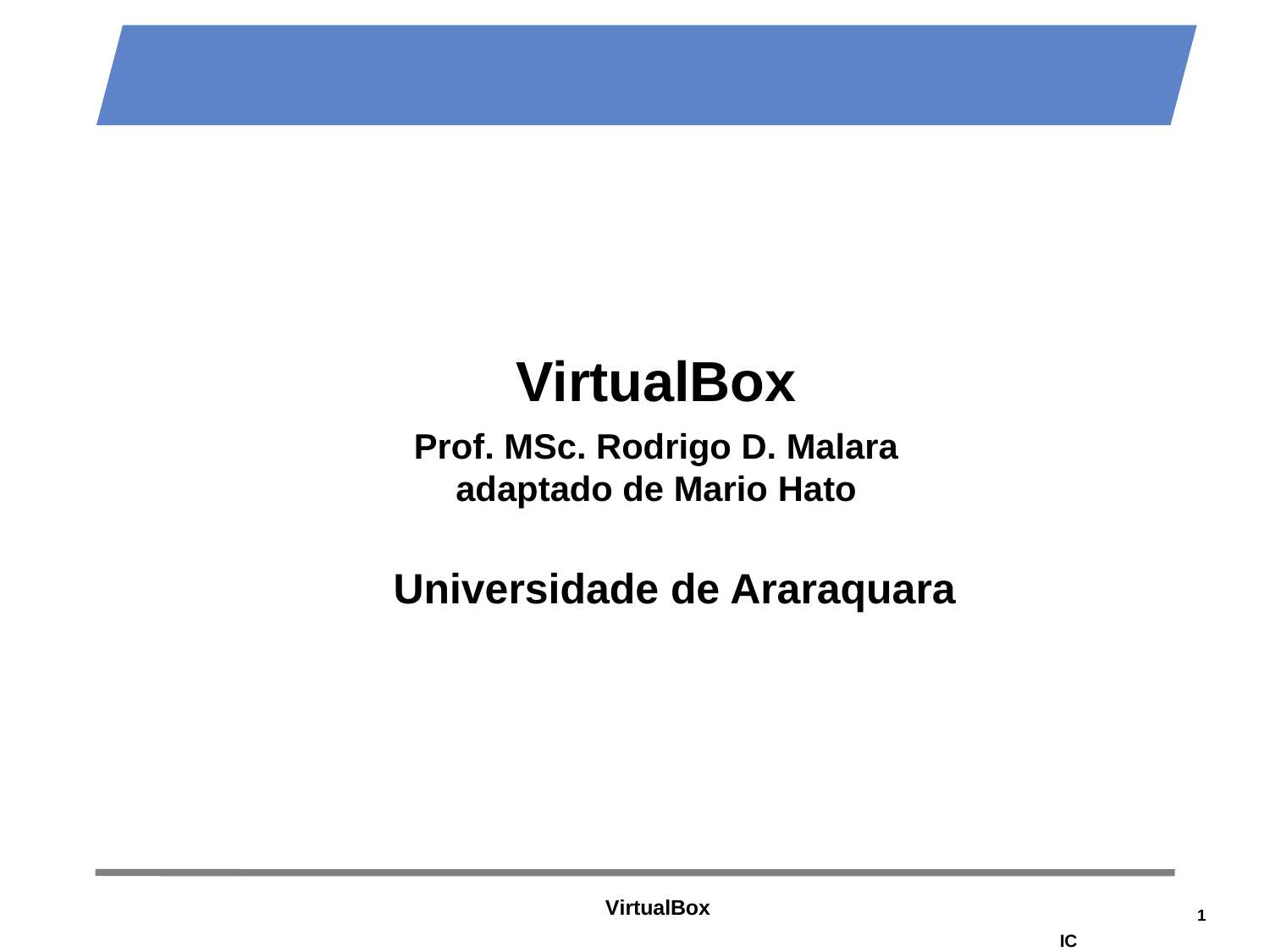

# VirtualBox
Prof. MSc. Rodrigo D. Malara
adaptado de Mario Hato
Universidade de Araraquara
VirtualBox
1
IC